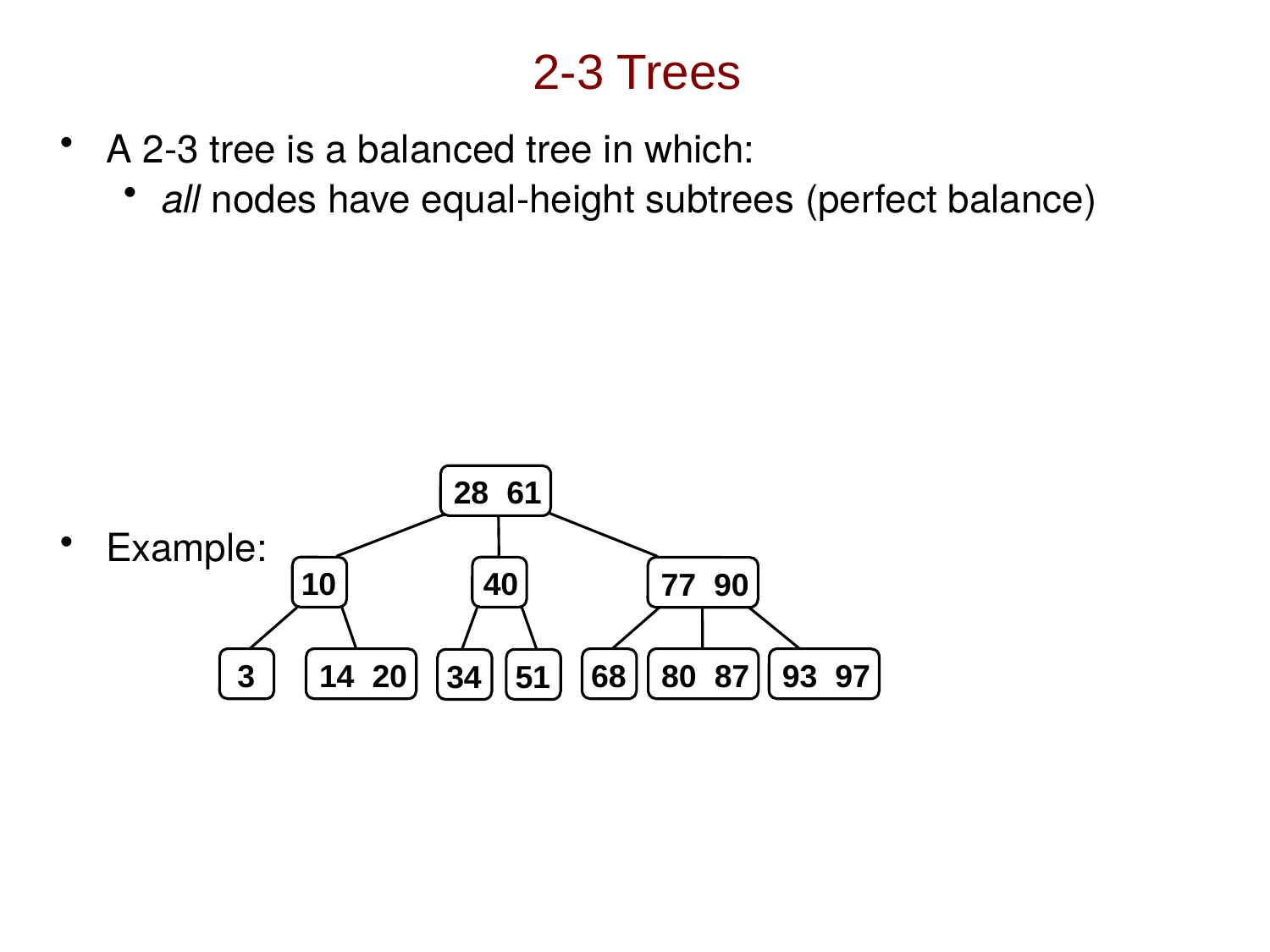

# 2-3 Trees
A 2-3 tree is a balanced tree in which:
all nodes have equal-height subtrees (perfect balance)

Example:

    28  61

10
40
    77  90

3
    14  20

68
    80  87
    93  97
34
51